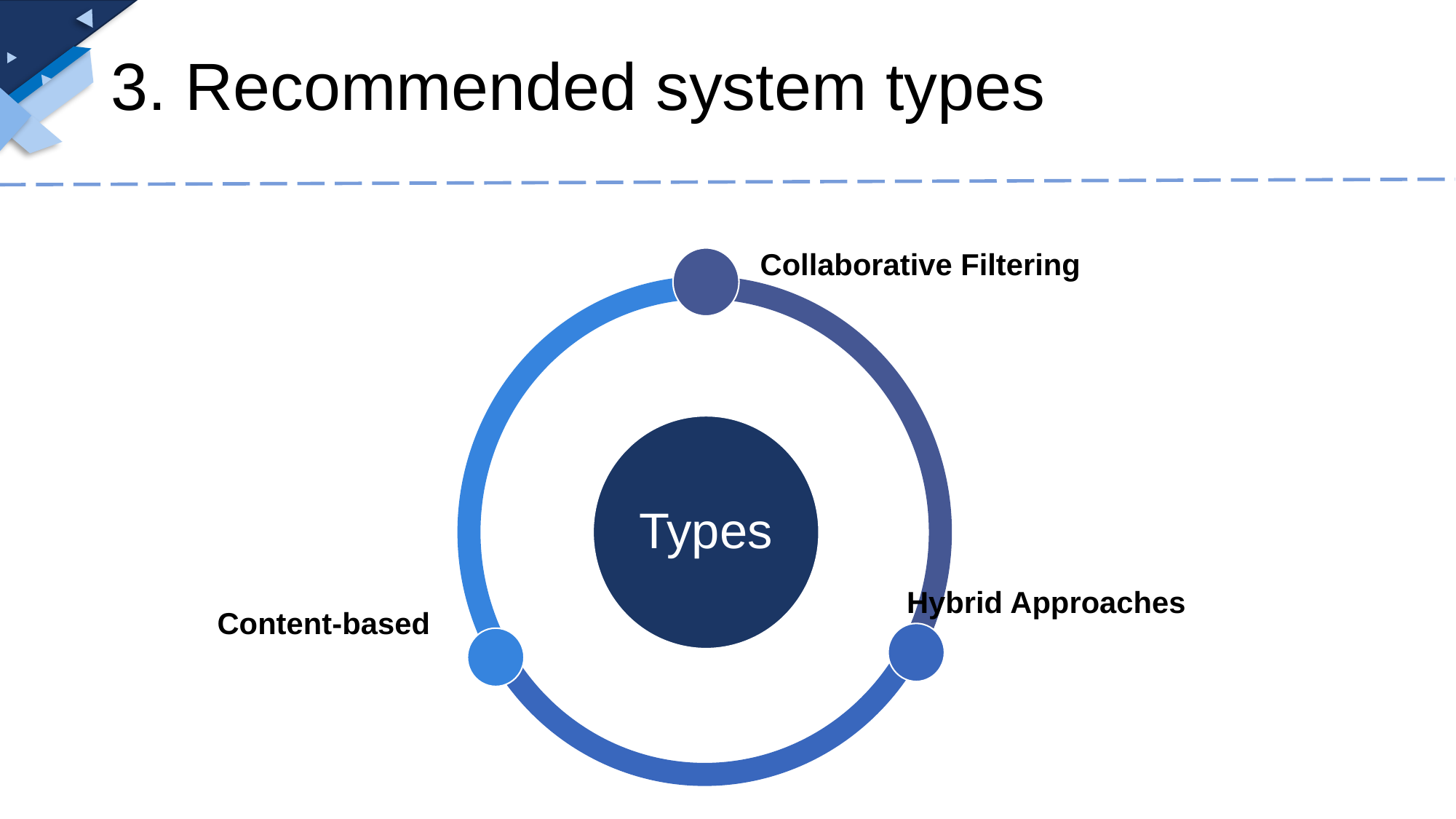

# 3. Recommended system types
Collaborative Filtering
Types

Hybrid Approaches
Content-based